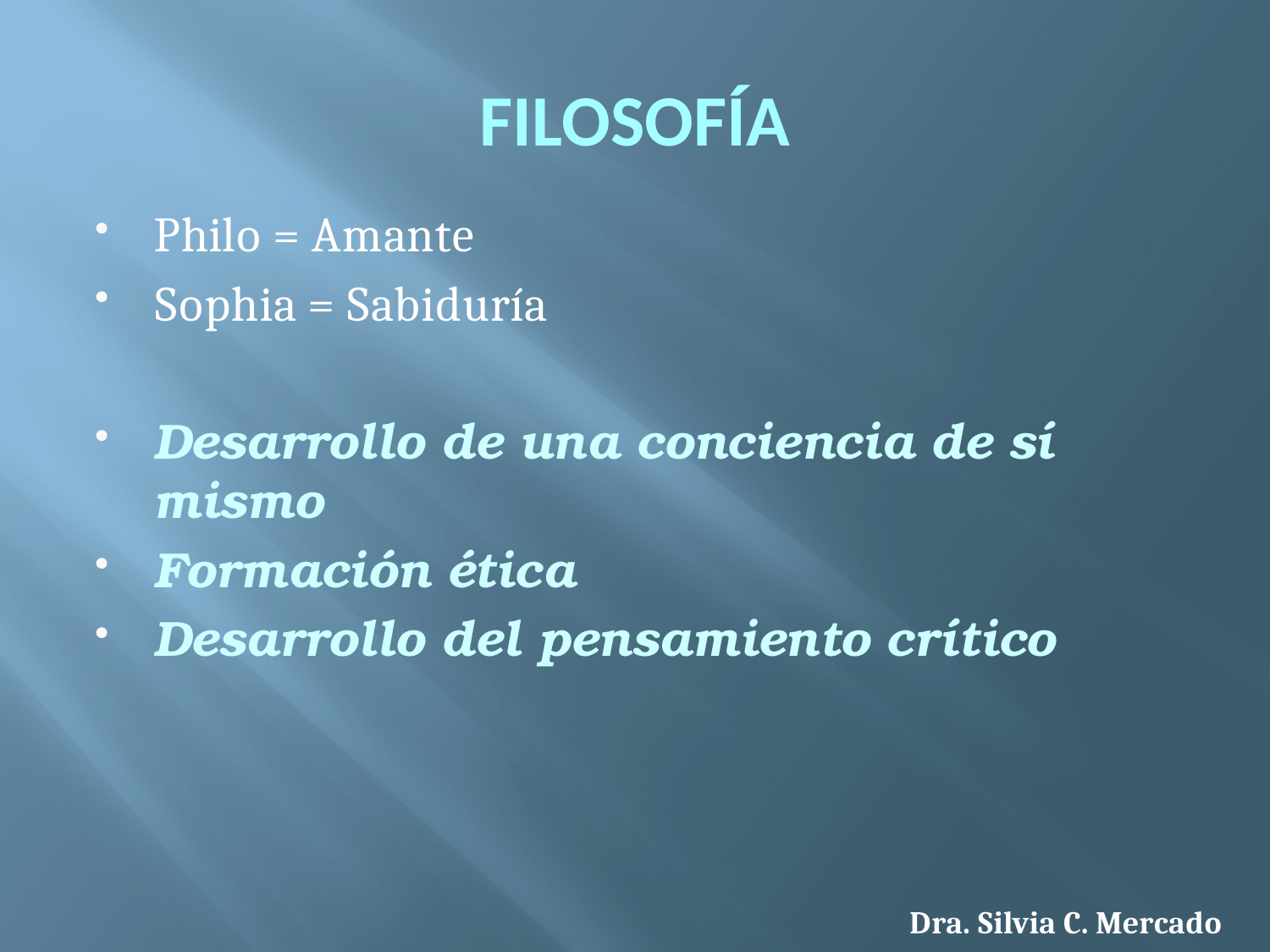

# FILOSOFÍA
Philo = Amante
Sophia = Sabiduría

Desarrollo de una conciencia de sí mismo
Formación ética
Desarrollo del pensamiento crítico
Dra. Silvia C. Mercado